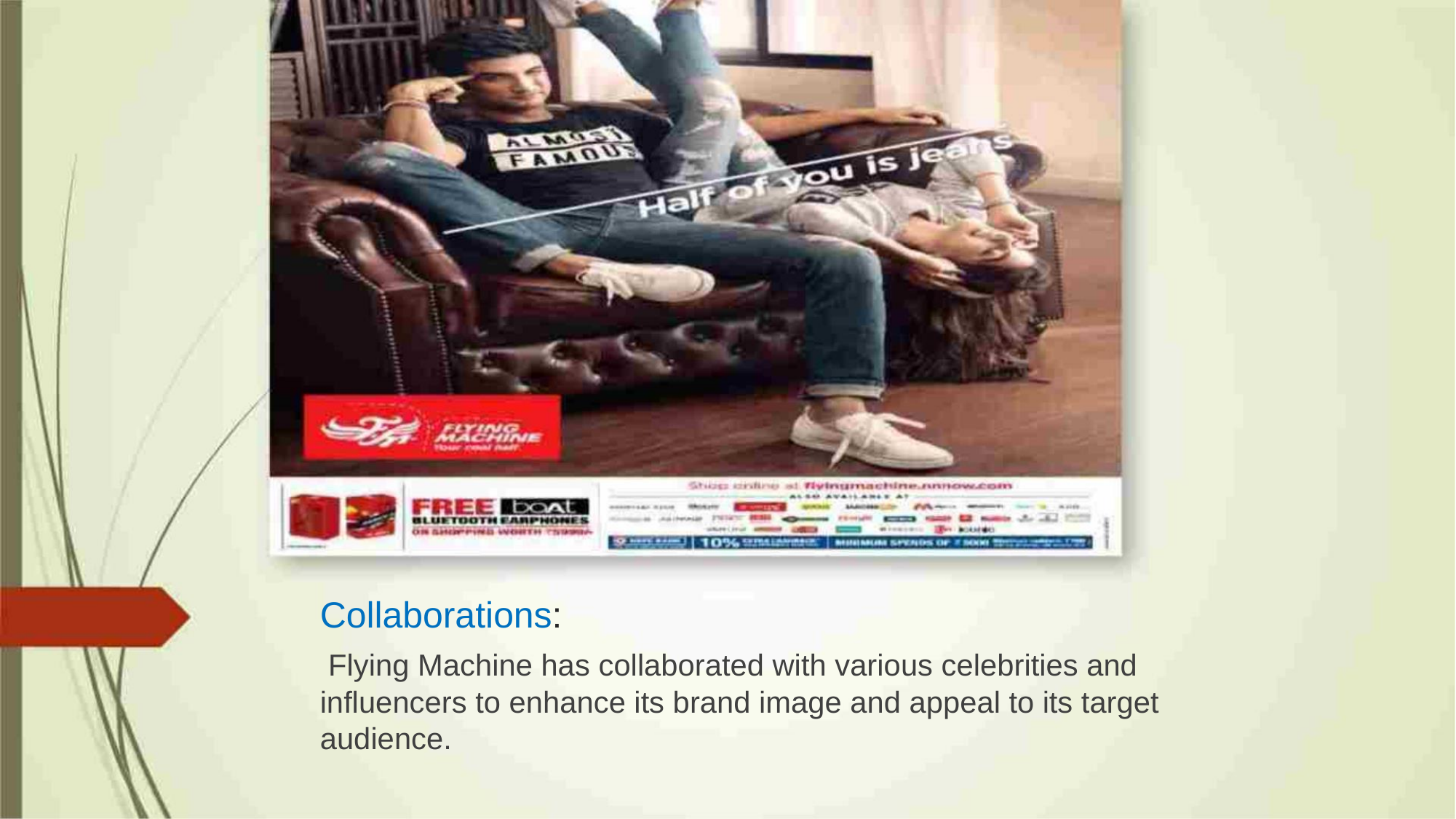

Collaborations:
Flying Machine has collaborated with various celebrities and
influencers to enhance its brand image and appeal to its target
audience.